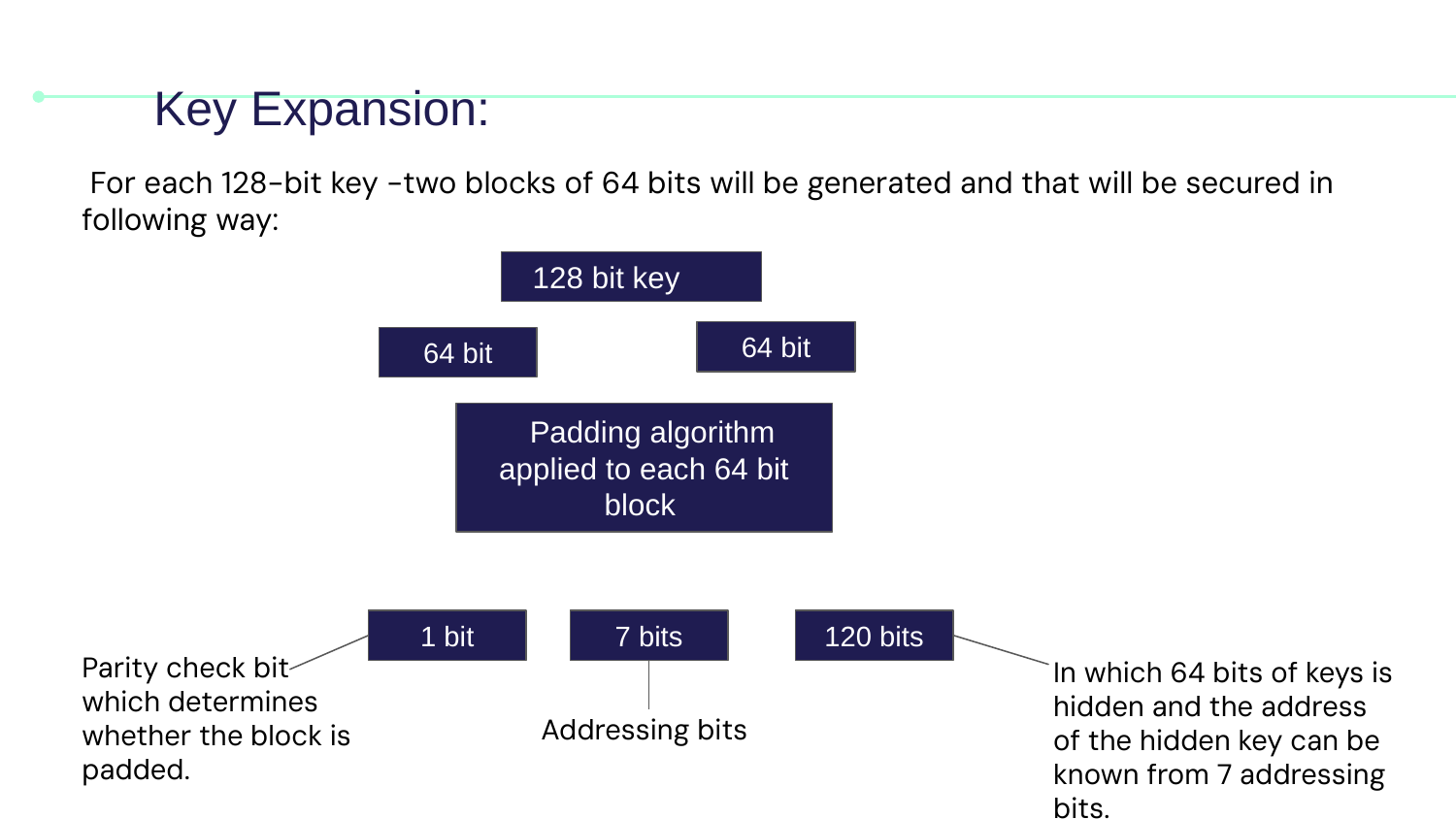

# Key Expansion:
 For each 128-bit key -two blocks of 64 bits will be generated and that will be secured in following way:
  128 bit key
64 bit
64 bit
  Padding algorithm applied to each 64 bit block
1 bit
7 bits
120 bits
Parity check bit which determines whether the block is padded.
In which 64 bits of keys is hidden and the address of the hidden key can be known from 7 addressing bits.
Addressing bits